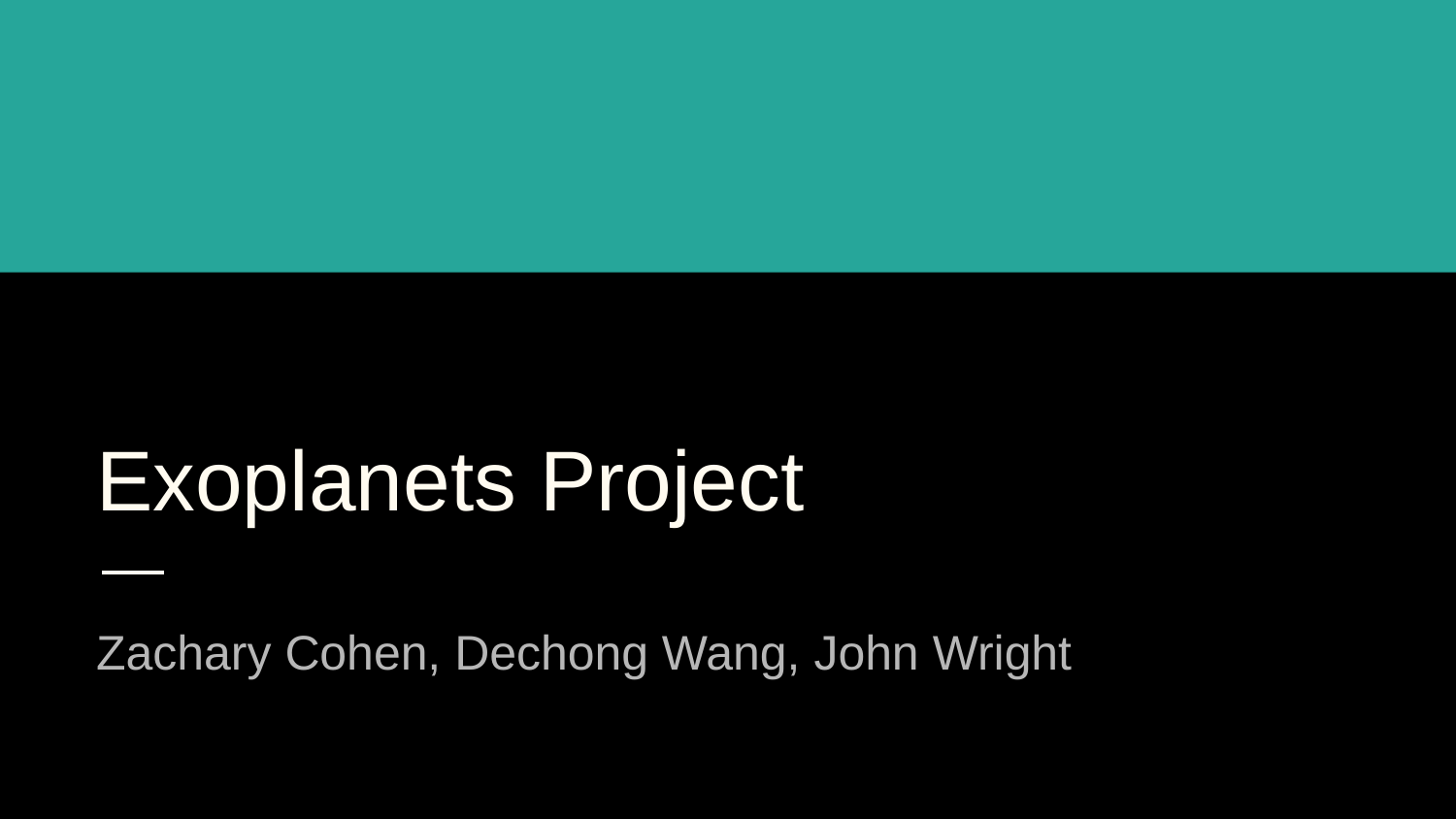

# Exoplanets Project
Zachary Cohen, Dechong Wang, John Wright